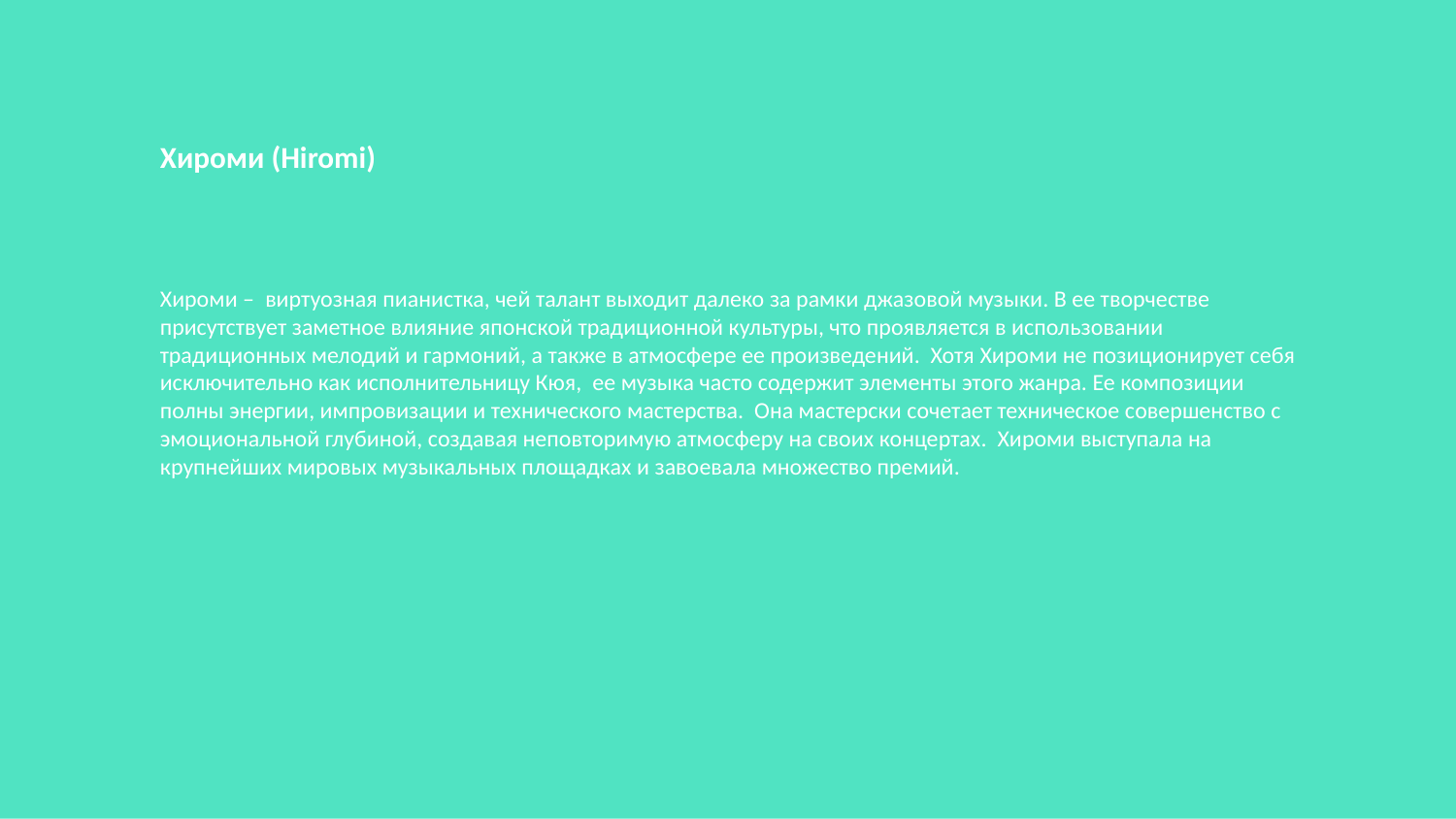

Хироми (Hiromi)
Хироми –  виртуозная пианистка, чей талант выходит далеко за рамки джазовой музыки. В ее творчестве присутствует заметное влияние японской традиционной культуры, что проявляется в использовании традиционных мелодий и гармоний, а также в атмосфере ее произведений.  Хотя Хироми не позиционирует себя исключительно как исполнительницу Кюя,  ее музыка часто содержит элементы этого жанра. Ее композиции полны энергии, импровизации и технического мастерства.  Она мастерски сочетает техническое совершенство с эмоциональной глубиной, создавая неповторимую атмосферу на своих концертах.  Хироми выступала на крупнейших мировых музыкальных площадках и завоевала множество премий.